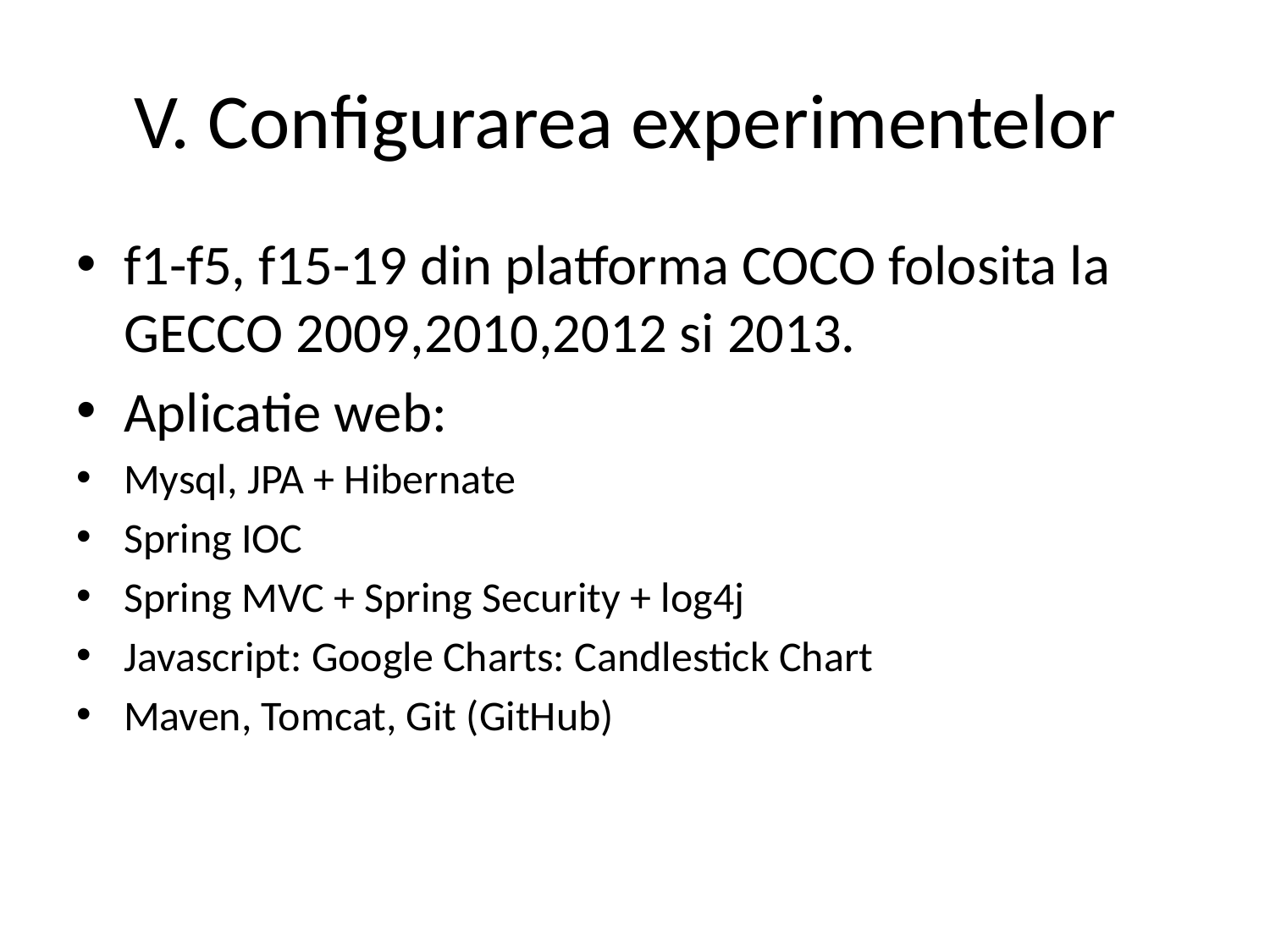

# V. Configurarea experimentelor
f1-f5, f15-19 din platforma COCO folosita la GECCO 2009,2010,2012 si 2013.
Aplicatie web:
Mysql, JPA + Hibernate
Spring IOC
Spring MVC + Spring Security + log4j
Javascript: Google Charts: Candlestick Chart
Maven, Tomcat, Git (GitHub)